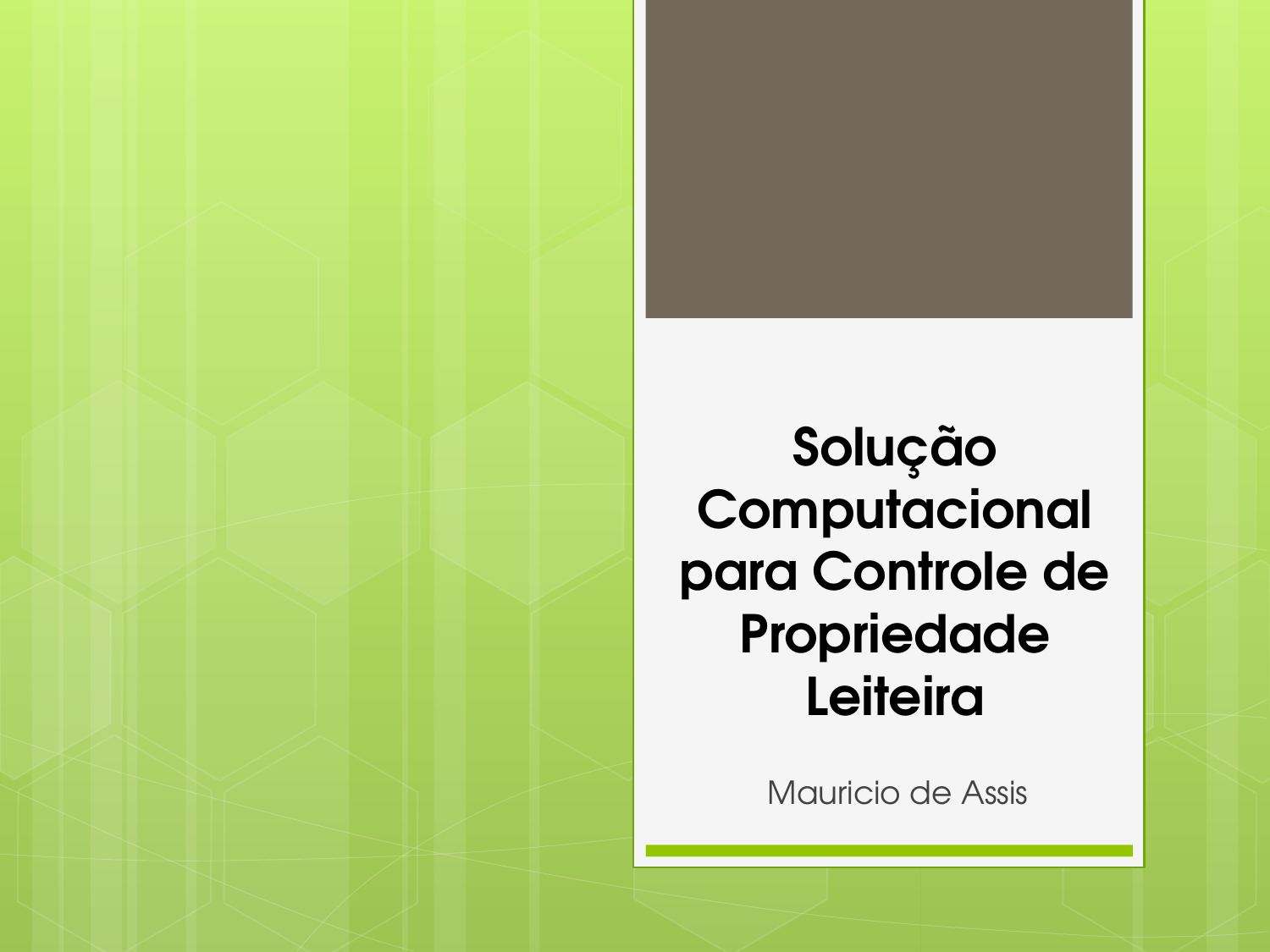

# Solução Computacional para Controle de Propriedade Leiteira
Mauricio de Assis